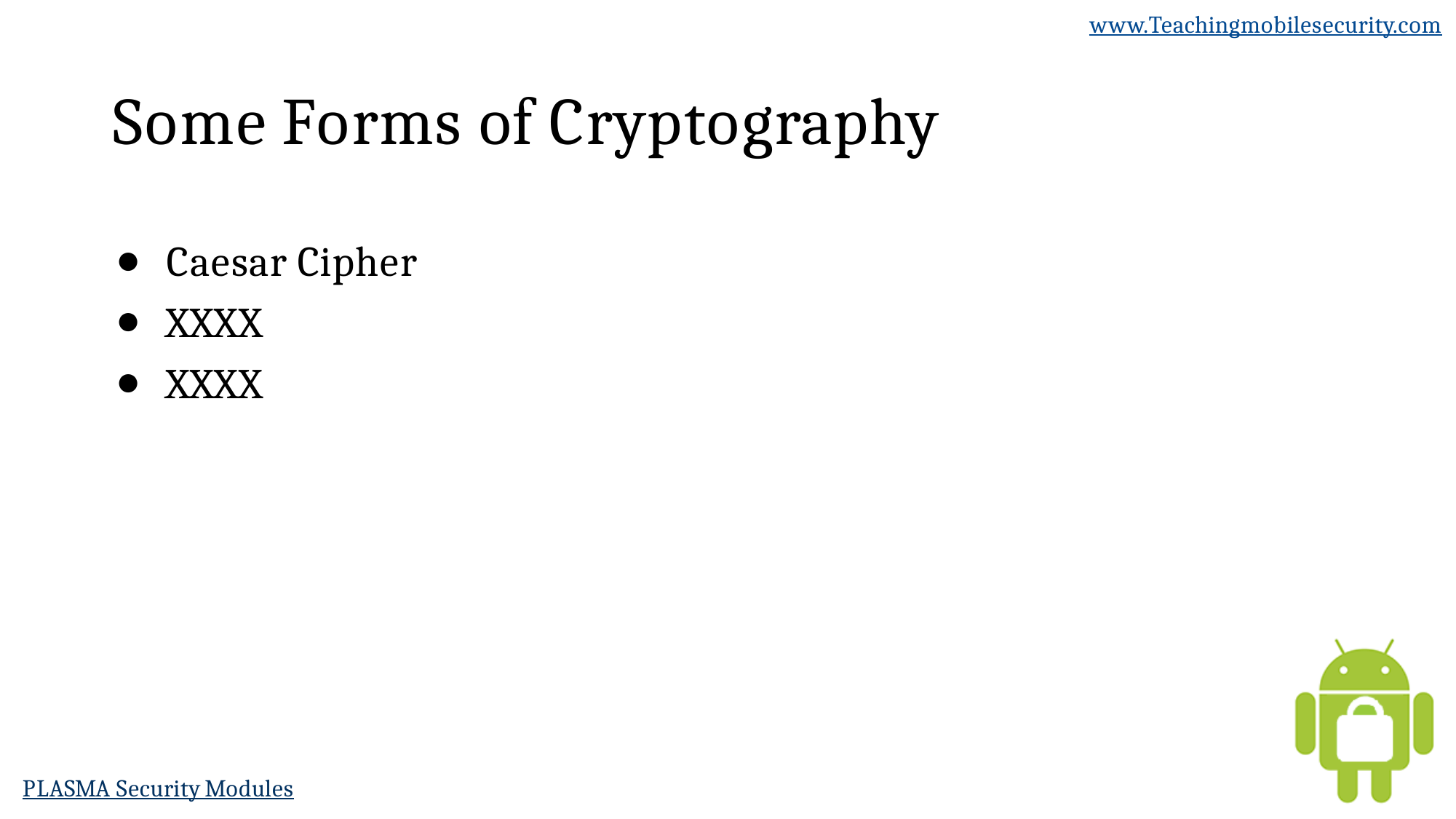

# Some Forms of Cryptography
Caesar Cipher
XXXX
XXXX